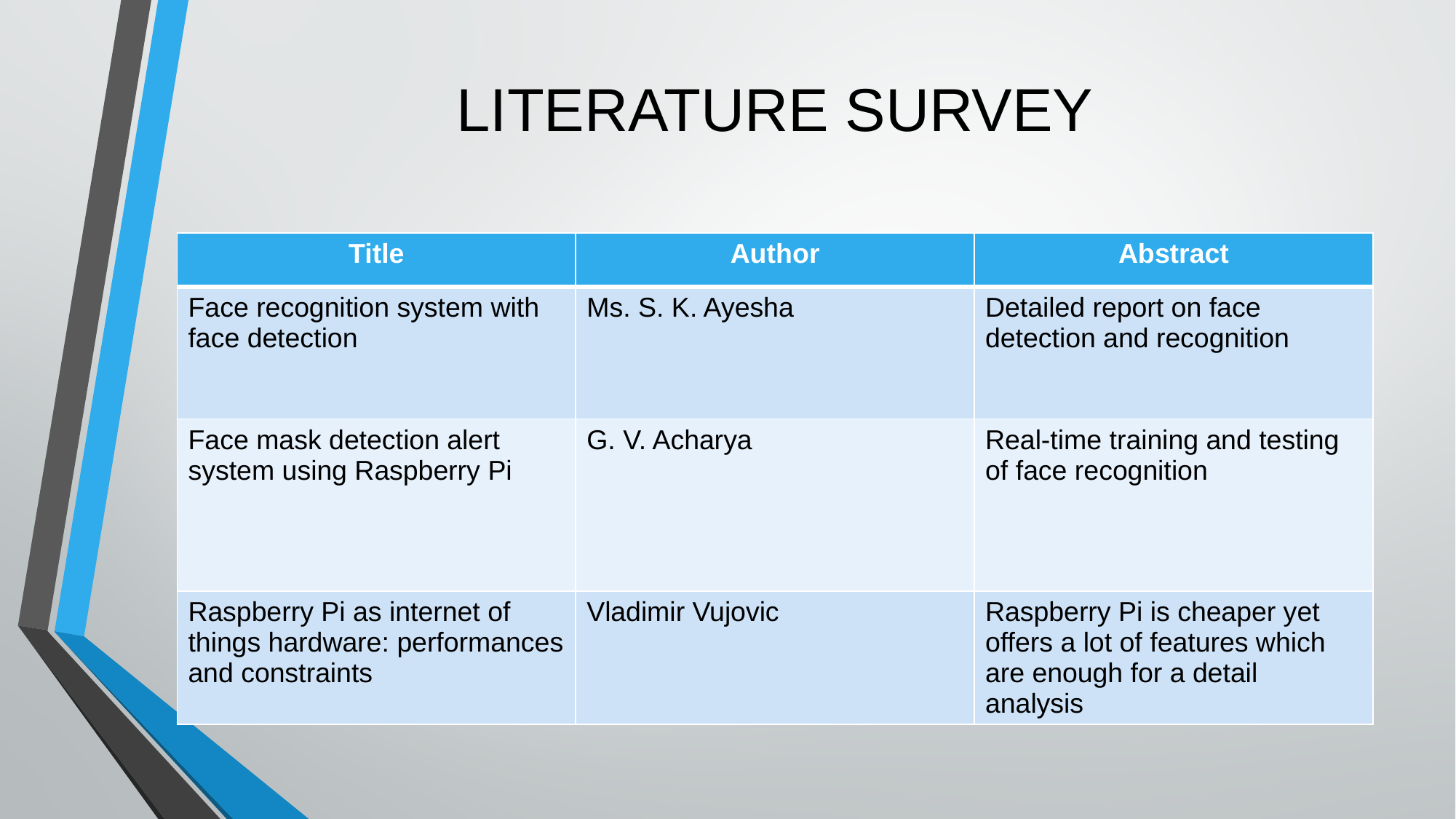

# LITERATURE SURVEY
| Title | Author | Abstract |
| --- | --- | --- |
| Face recognition system with face detection | Ms. S. K. Ayesha | Detailed report on face detection and recognition |
| Face mask detection alert system using Raspberry Pi | G. V. Acharya | Real-time training and testing of face recognition |
| Raspberry Pi as internet of things hardware: performances and constraints | Vladimir Vujovic | Raspberry Pi is cheaper yet offers a lot of features which are enough for a detail analysis |